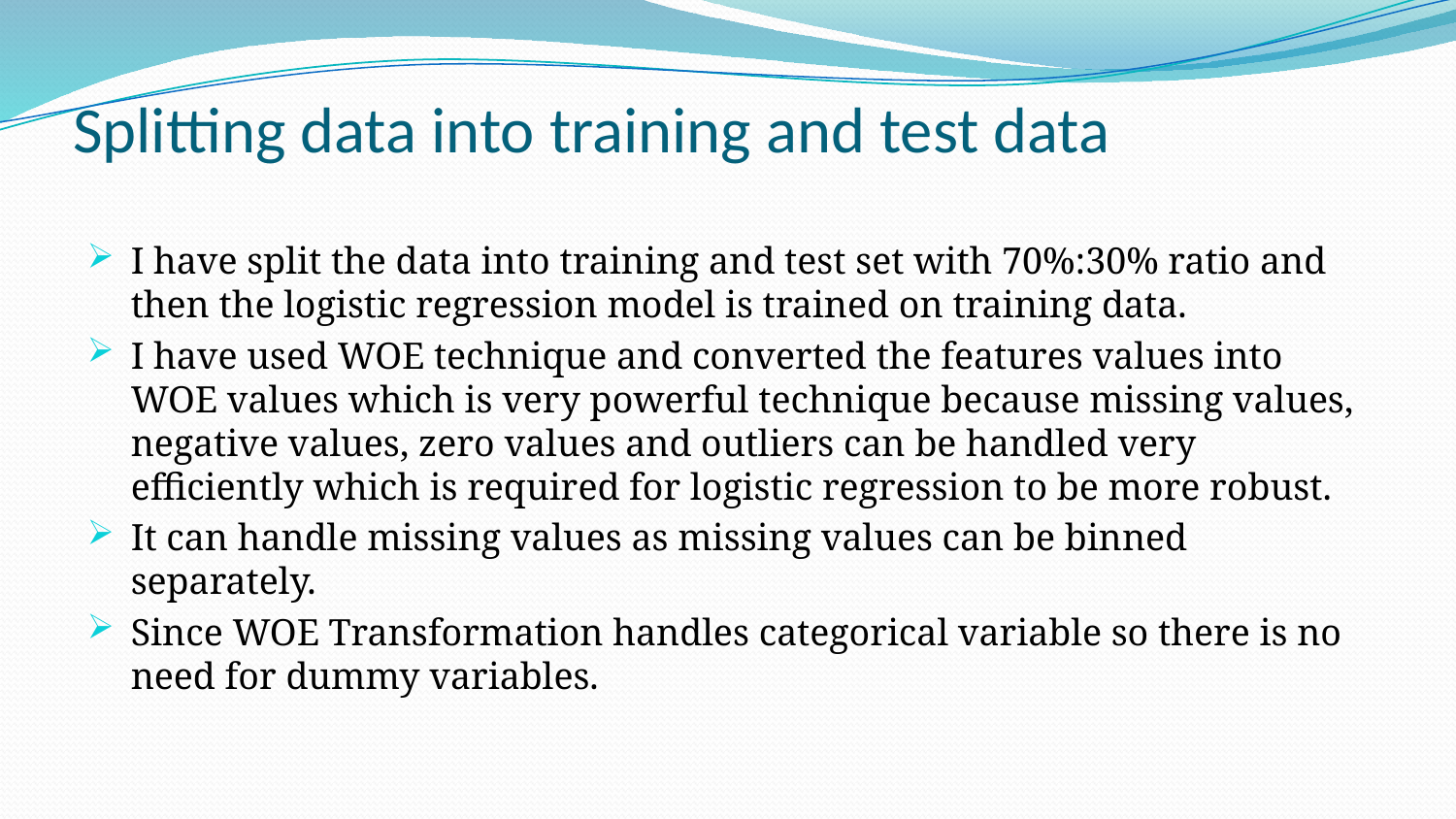

# Splitting data into training and test data
I have split the data into training and test set with 70%:30% ratio and then the logistic regression model is trained on training data.
I have used WOE technique and converted the features values into WOE values which is very powerful technique because missing values, negative values, zero values and outliers can be handled very efficiently which is required for logistic regression to be more robust.
It can handle missing values as missing values can be binned separately.
Since WOE Transformation handles categorical variable so there is no need for dummy variables.